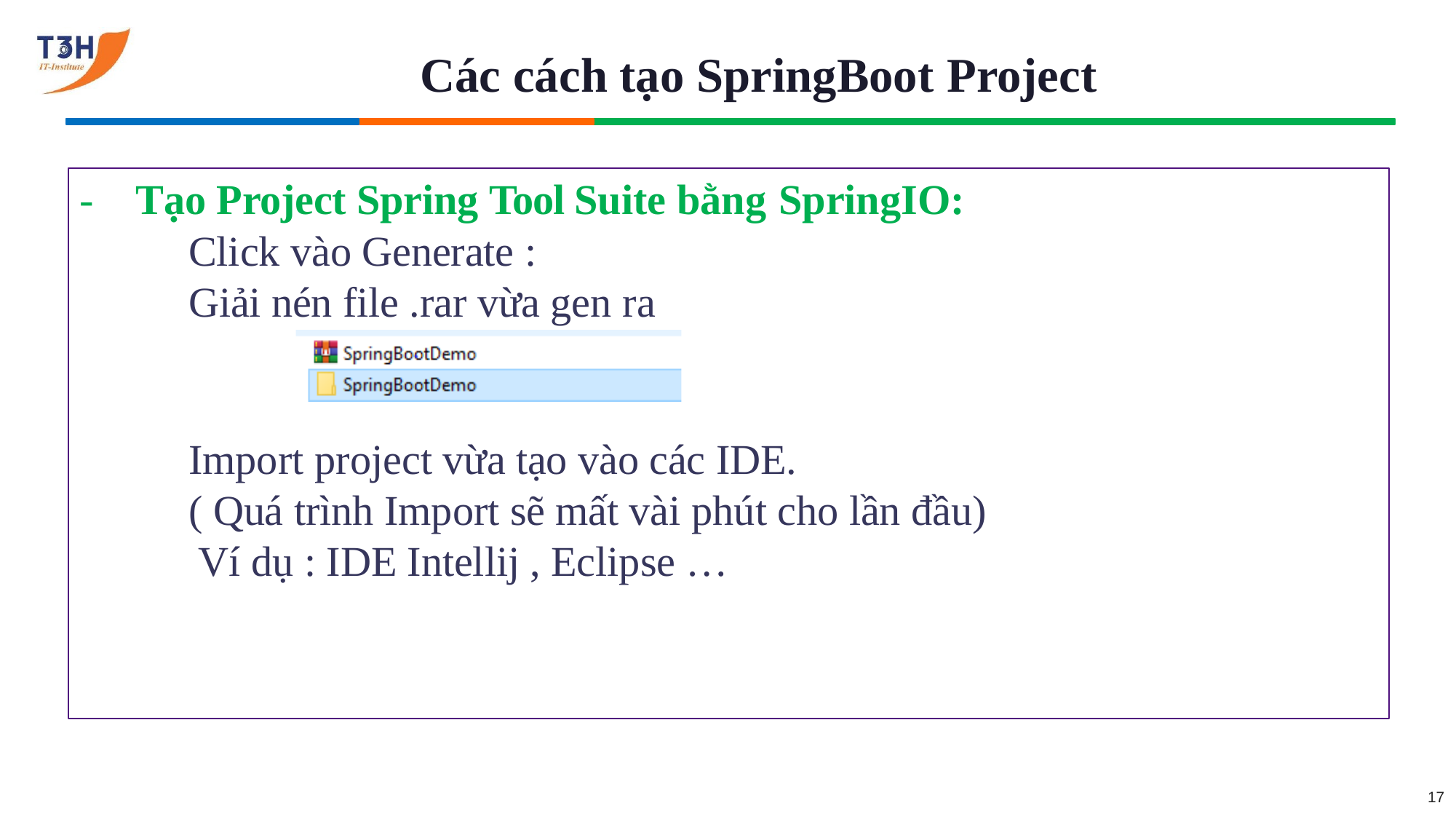

# Các cách tạo SpringBoot Project

-	Tạo Project Spring Tool Suite bằng SpringIO:
Click vào Generate :
Giải nén file .rar vừa gen ra

Import project vừa tạo vào các IDE.
( Quá trình Import sẽ mất vài phút cho lần đầu)  Ví dụ : IDE Intellij , Eclipse …

17